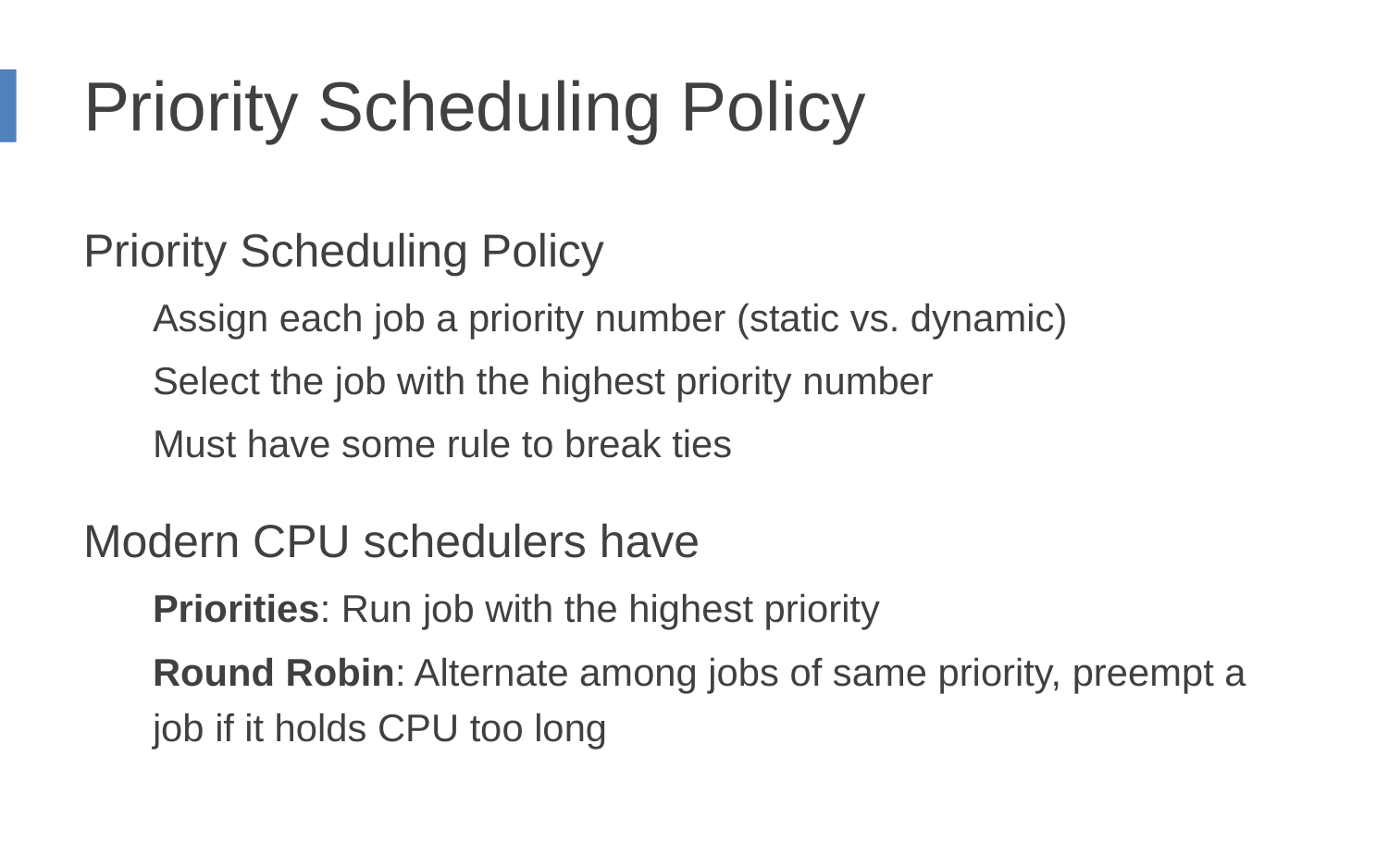

# Priority Scheduling Policy
Priority Scheduling Policy
Assign each job a priority number (static vs. dynamic)
Select the job with the highest priority number
Must have some rule to break ties
Modern CPU schedulers have
Priorities: Run job with the highest priority
Round Robin: Alternate among jobs of same priority, preempt a job if it holds CPU too long